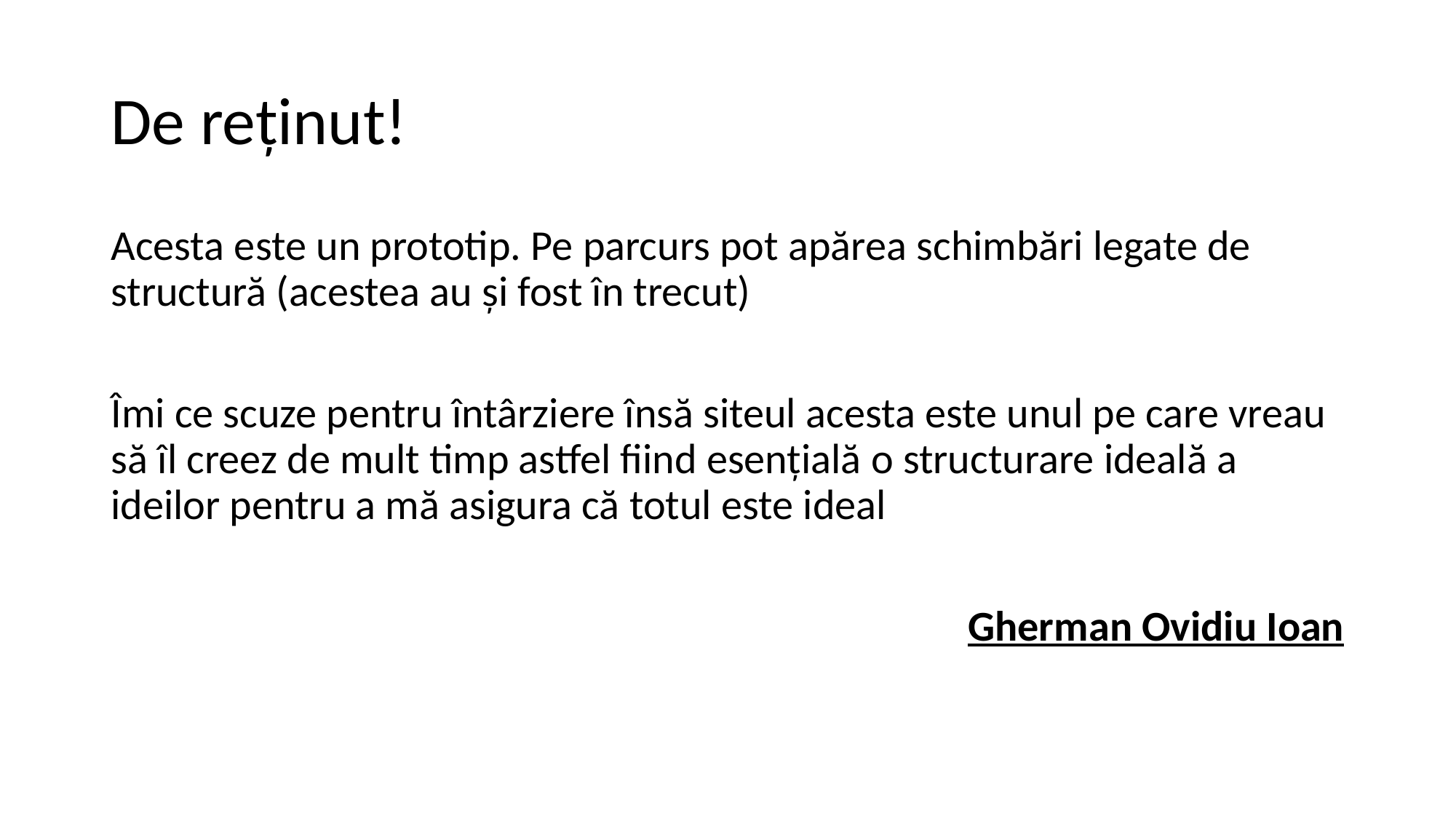

# De reținut!
Acesta este un prototip. Pe parcurs pot apărea schimbări legate de structură (acestea au și fost în trecut)

Îmi ce scuze pentru întârziere însă siteul acesta este unul pe care vreau să îl creez de mult timp astfel fiind esențială o structurare ideală a ideilor pentru a mă asigura că totul este ideal

Gherman Ovidiu Ioan